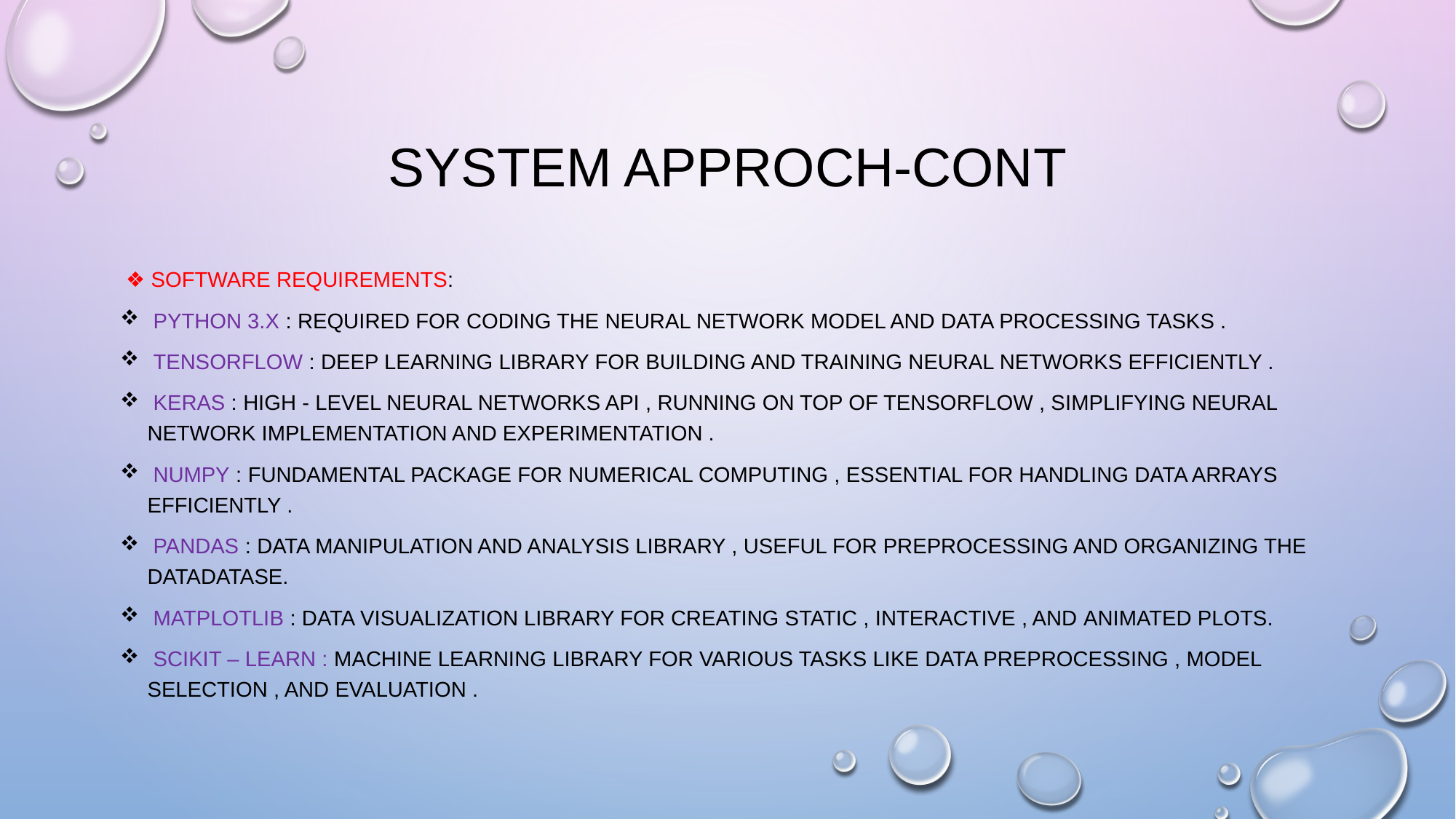

# SYSTEM APPROCH-CONT
 ❖ software requirements:
 Python 3.x : Required for coding the neural network model and data processing tasks .
 TensorFlow : Deep learning library for building and training neural networks efficiently .
 Keras : High - level neural networks API , running on top of TensorFlow , simplifying neural network implementation and experimentation .
 NumPy : Fundamental package for numerical computing , essential for handling data arrays efficiently .
 Pandas : Data manipulation and analysis library , useful for preprocessing and organizing the datadatase.
 Matplotlib : Data visualization library for creating static , interactive , and animated plots.
 Scikit – learn : Machine learning library for various tasks like data preprocessing , model selection , and evaluation .